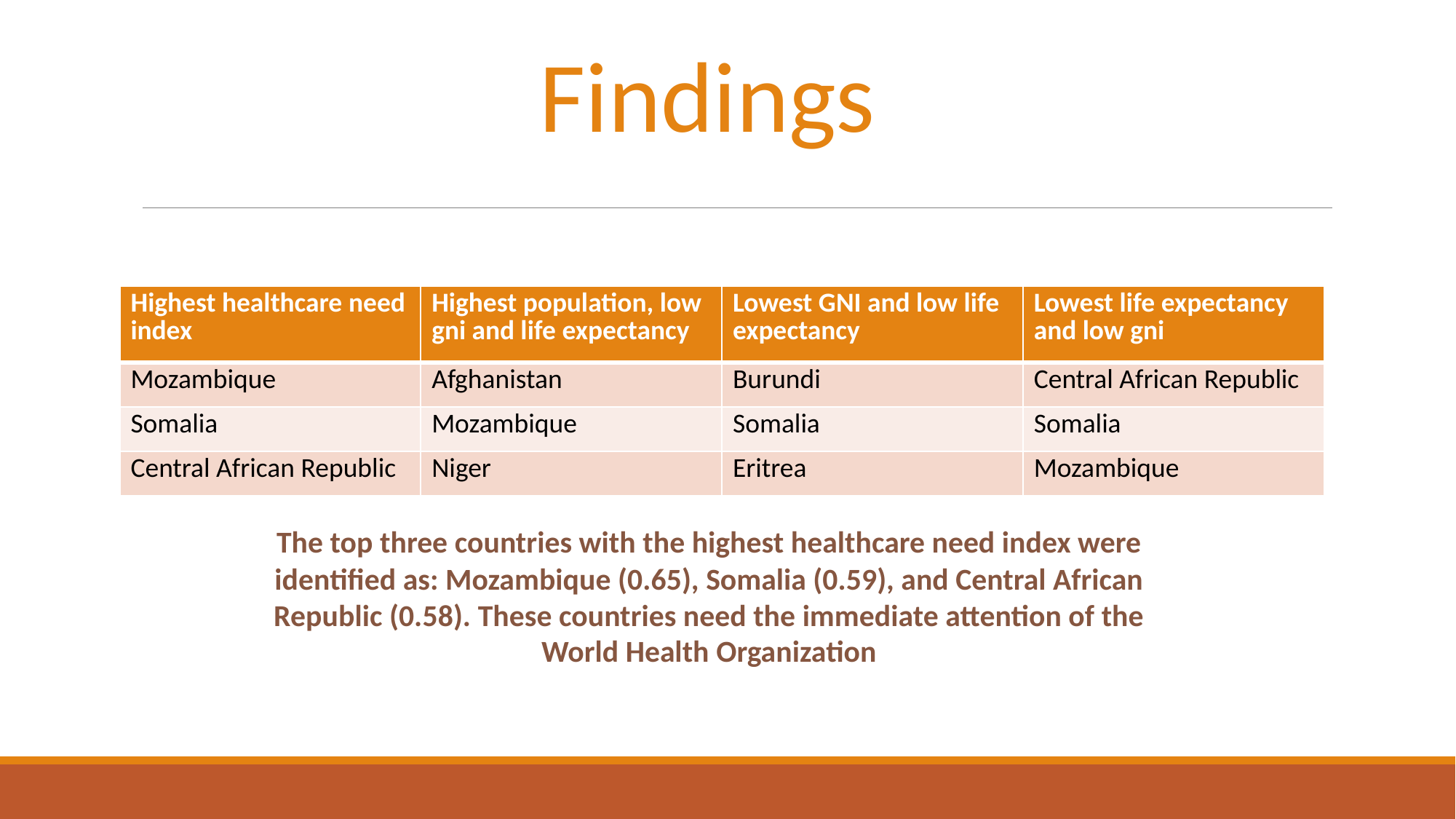

Findings
| Highest healthcare need index | Highest population, low gni and life expectancy | Lowest GNI and low life expectancy | Lowest life expectancy and low gni |
| --- | --- | --- | --- |
| Mozambique | Afghanistan | Burundi | Central African Republic |
| Somalia | Mozambique | Somalia | Somalia |
| Central African Republic | Niger | Eritrea | Mozambique |
The top three countries with the highest healthcare need index were identified as: Mozambique (0.65), Somalia (0.59), and Central African Republic (0.58). These countries need the immediate attention of the World Health Organization